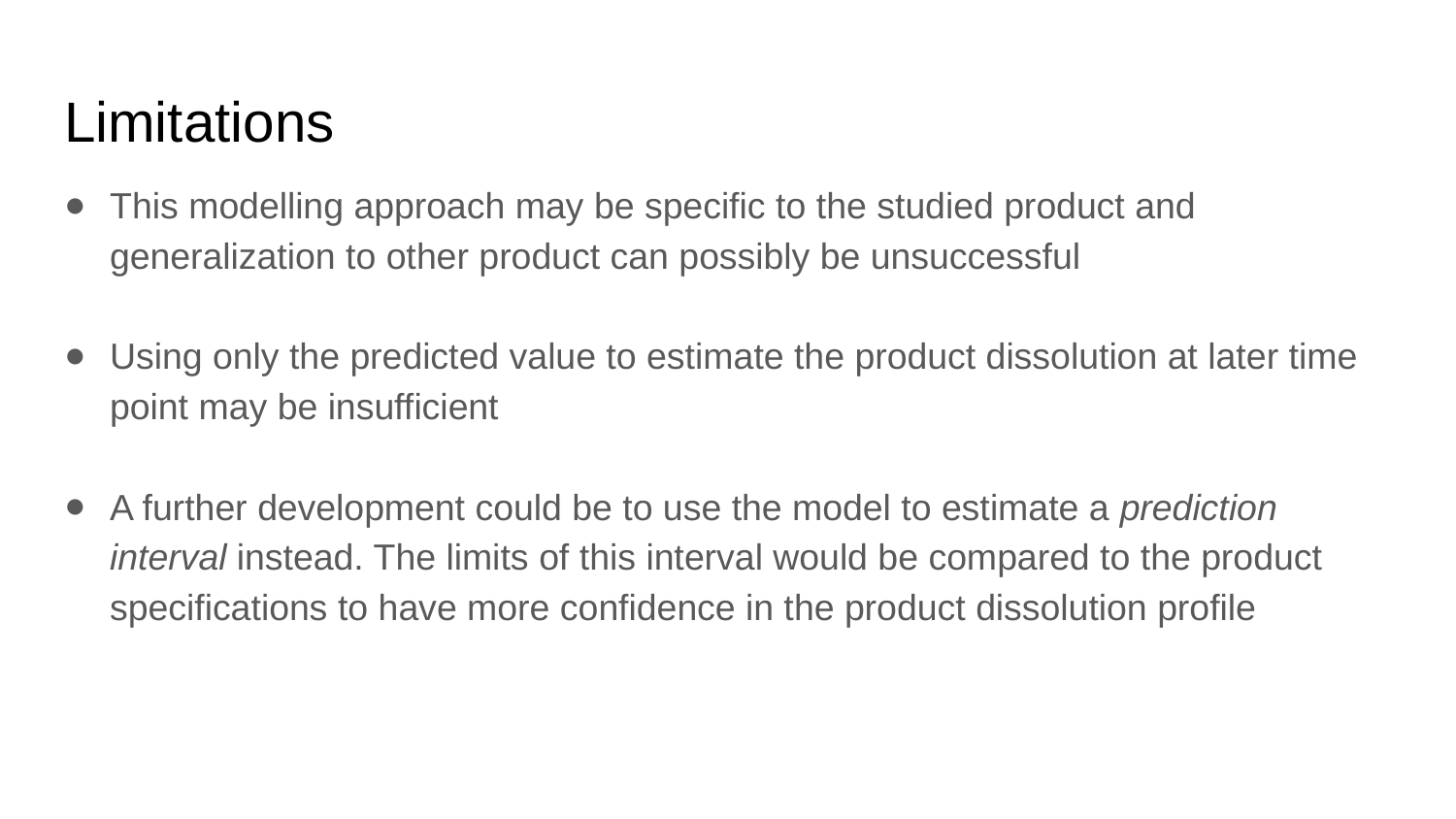

# Limitations
This modelling approach may be specific to the studied product and generalization to other product can possibly be unsuccessful

Using only the predicted value to estimate the product dissolution at later time point may be insufficient

A further development could be to use the model to estimate a prediction interval instead. The limits of this interval would be compared to the product specifications to have more confidence in the product dissolution profile